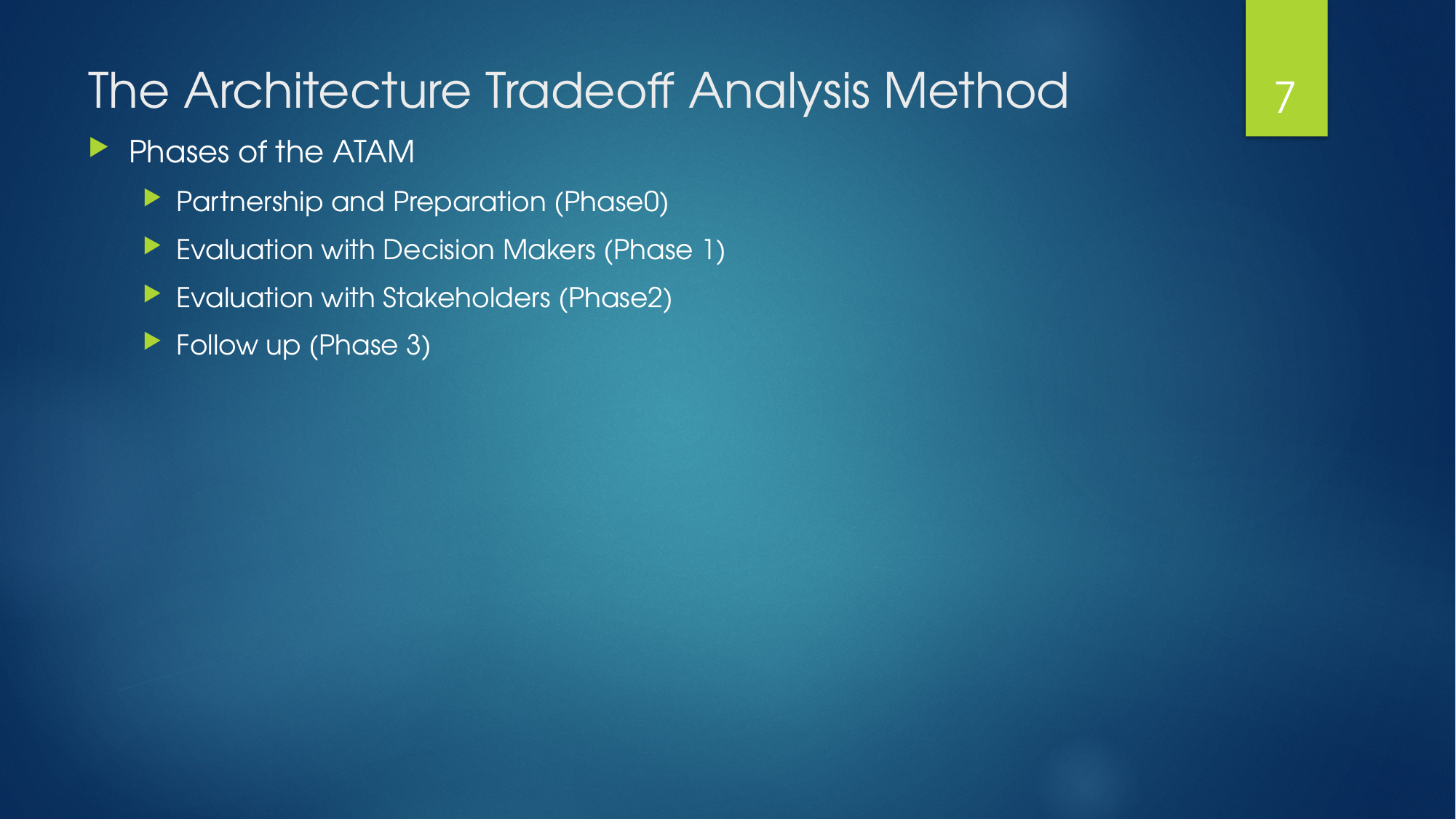

7
# The Architecture Tradeoff Analysis Method
Phases of the ATAM
Partnership and Preparation (Phase0)
Evaluation with Decision Makers (Phase 1)
Evaluation with Stakeholders (Phase2)
Follow up (Phase 3)